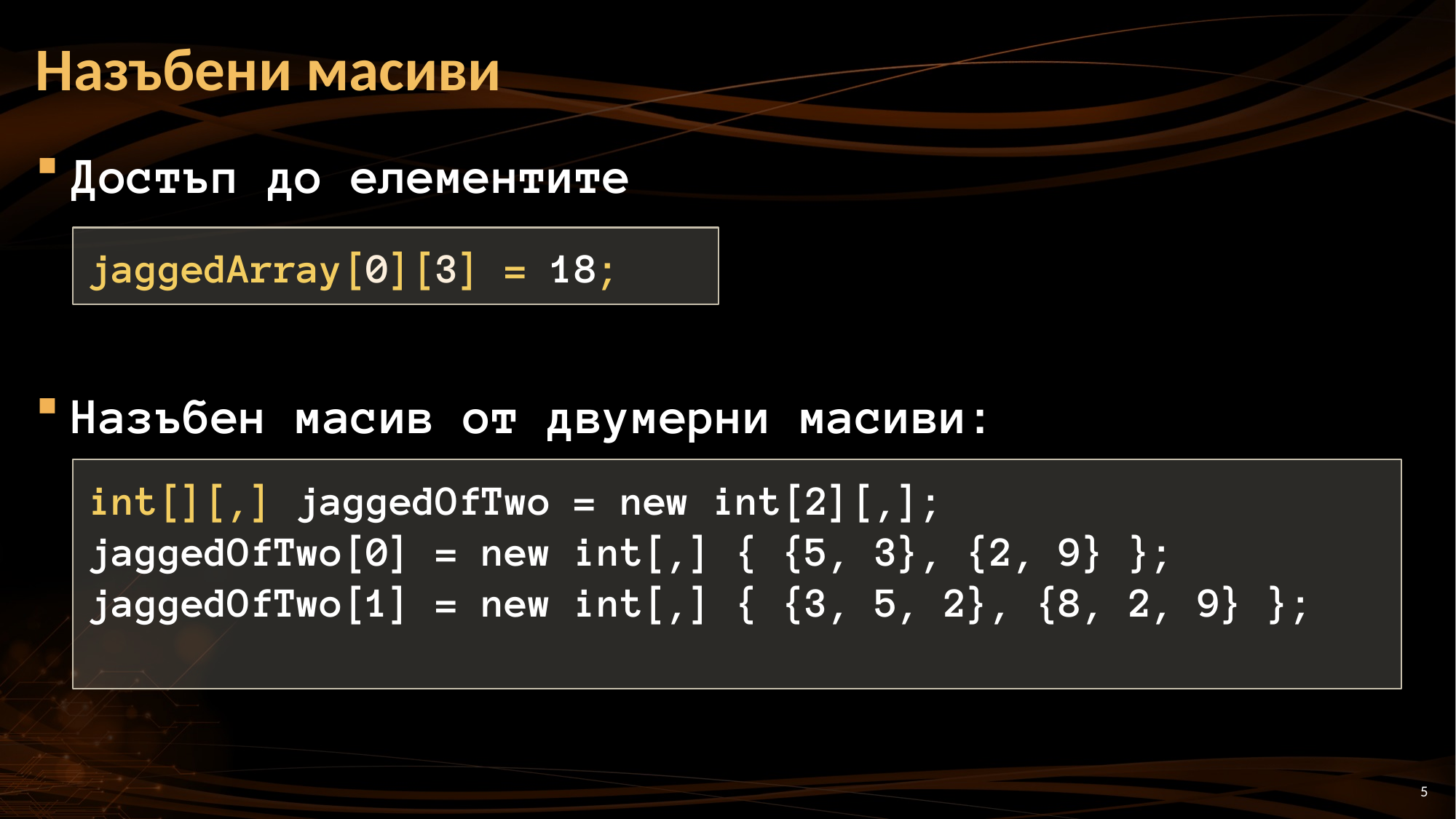

# Назъбени масиви
Достъп до елементите

Назъбен масив от двумерни масиви:

jaggedArray[0][3] = 18;
int[][,] jaggedOfTwo = new int[2][,];
jaggedOfTwo[0] = new int[,] { {5, 3}, {2, 9} };
jaggedOfTwo[1] = new int[,] { {3, 5, 2}, {8, 2, 9} };

5